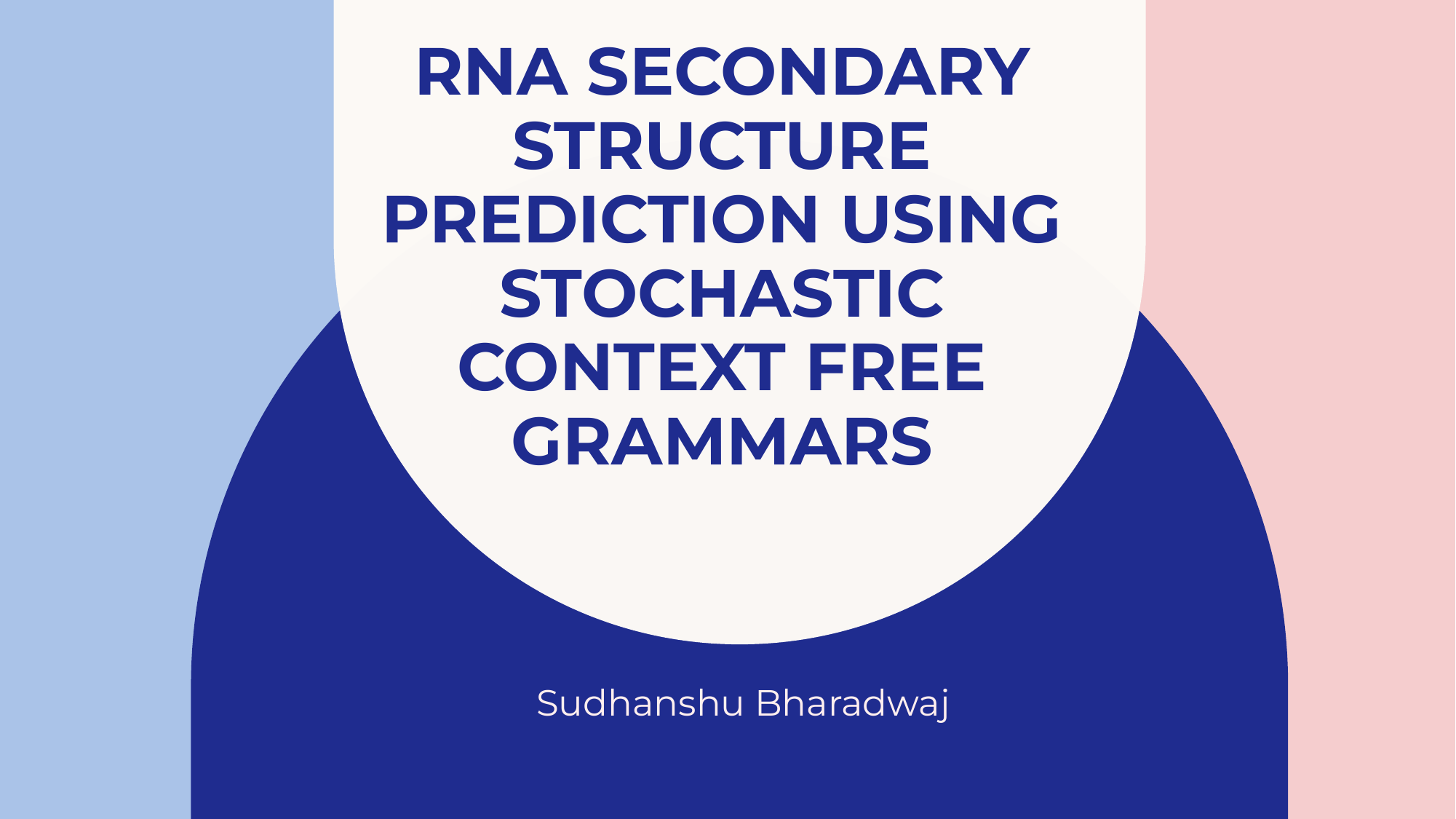

# RNA Secondary structure prediction using Stochastic context free grammars
Sudhanshu Bharadwaj